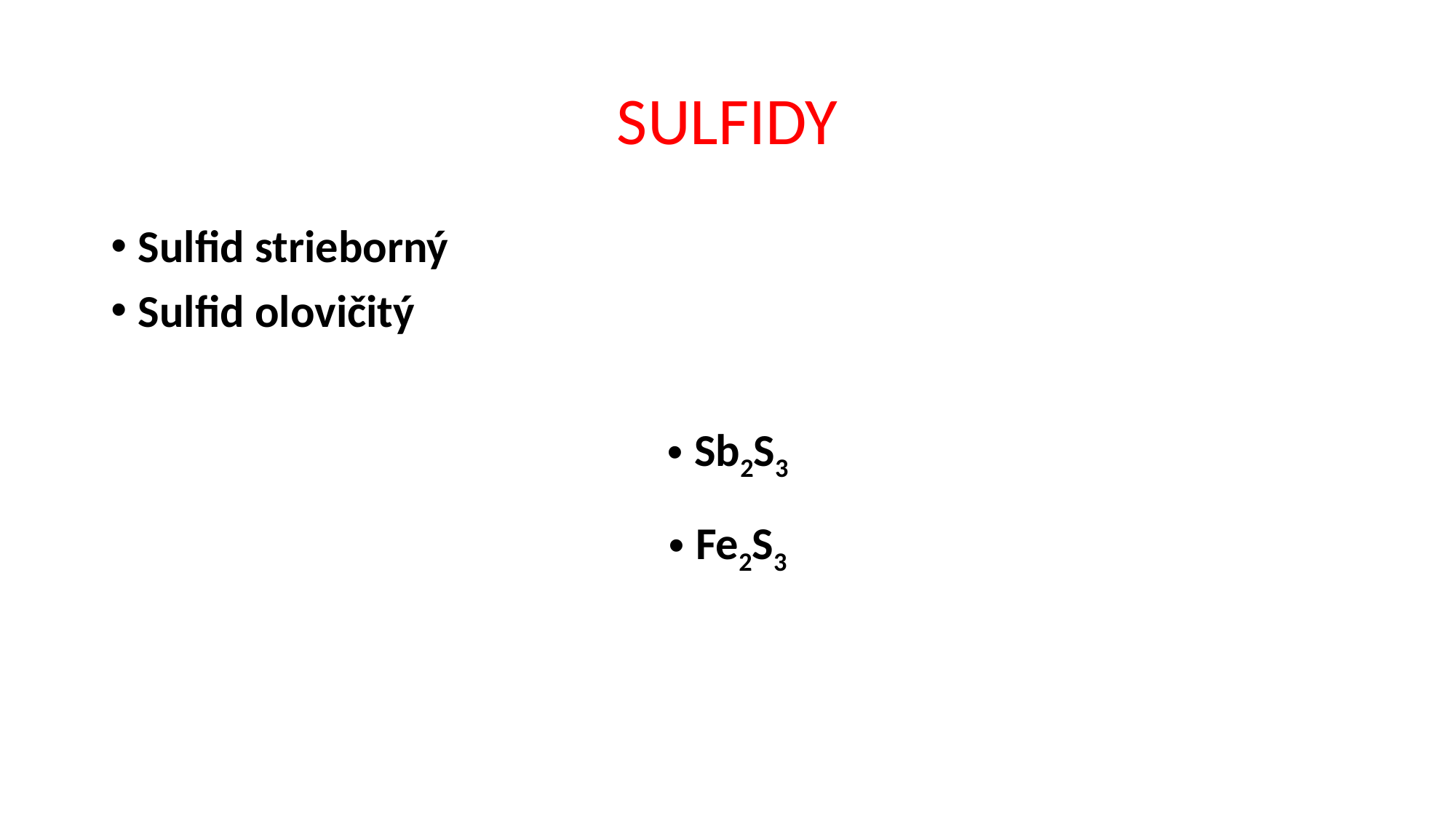

# SULFIDY
Sulfid strieborný
Sulfid olovičitý

Sb2S3
Fe2S3